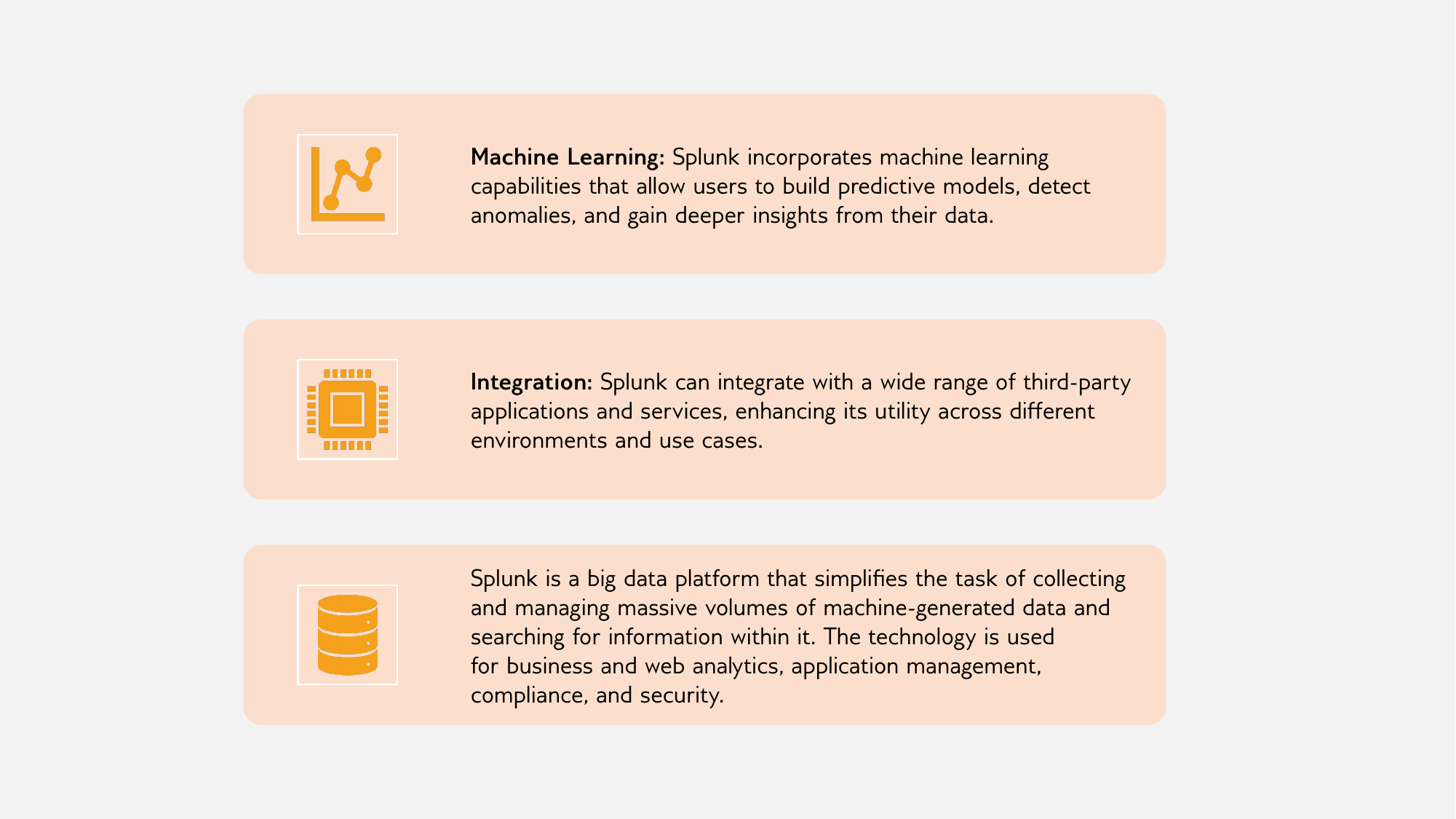

Machine Learning: Splunk incorporates machine learning capabilities that allow users to build predictive models, detect anomalies, and gain deeper insights from their data.
Integration: Splunk can integrate with a wide range of third-party applications and services, enhancing its utility across different environments and use cases.
Splunk is a big data platform that simplifies the task of collecting and managing massive volumes of machine-generated data and searching for information within it. The technology is used for business and web analytics, application management, compliance, and security.